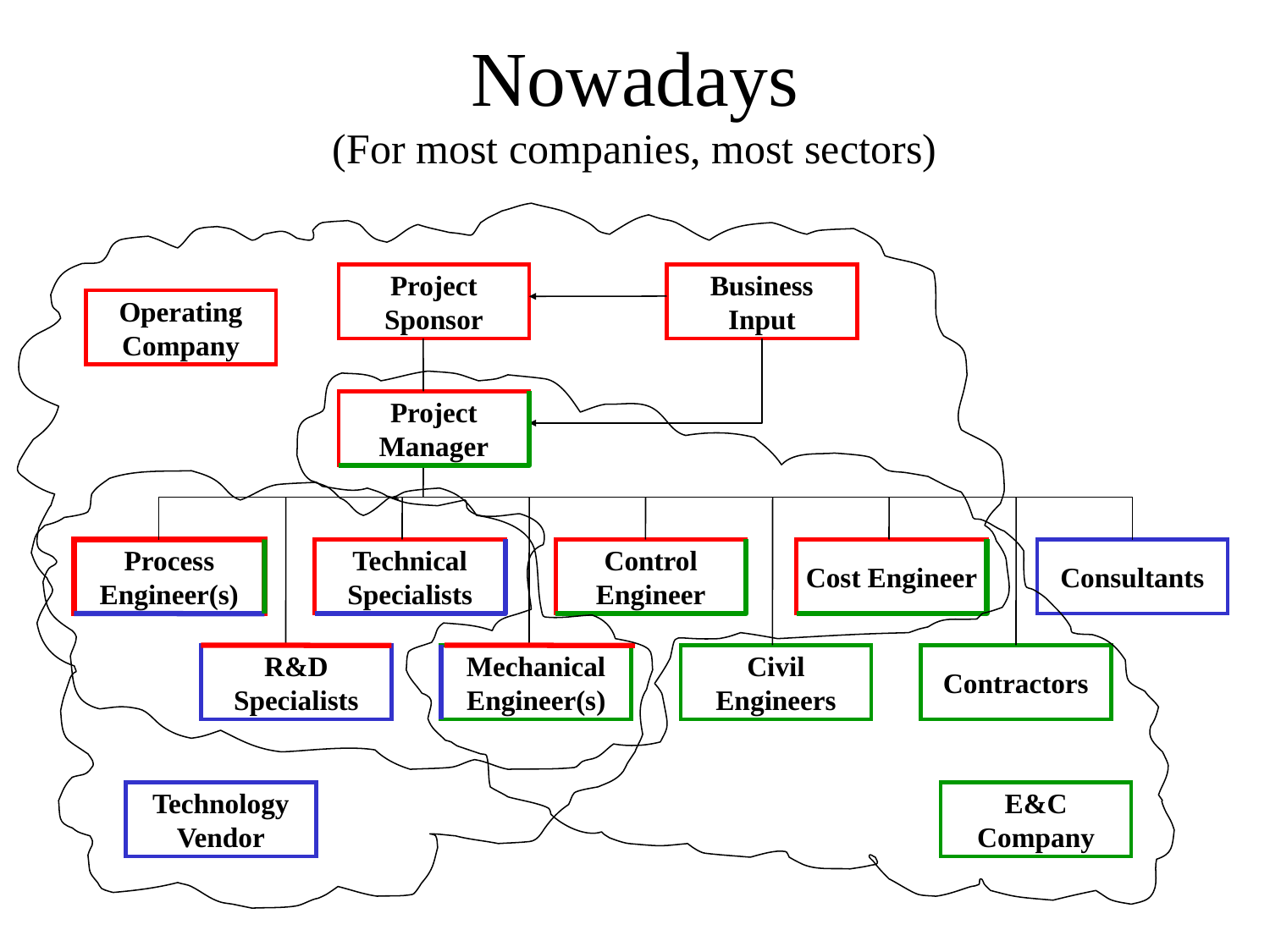

# Nowadays (For most companies, most sectors)

Project
Sponsor
Business
Input
Operating
Company

Project
Manager

Process
Engineer(s)

Technical
Specialists

Control
Engineer

Cost Engineer

Consultants

R&D
Specialists

Mechanical
Engineer(s)

Civil
Engineers
Contractors
Technology
Vendor
E&C
Company